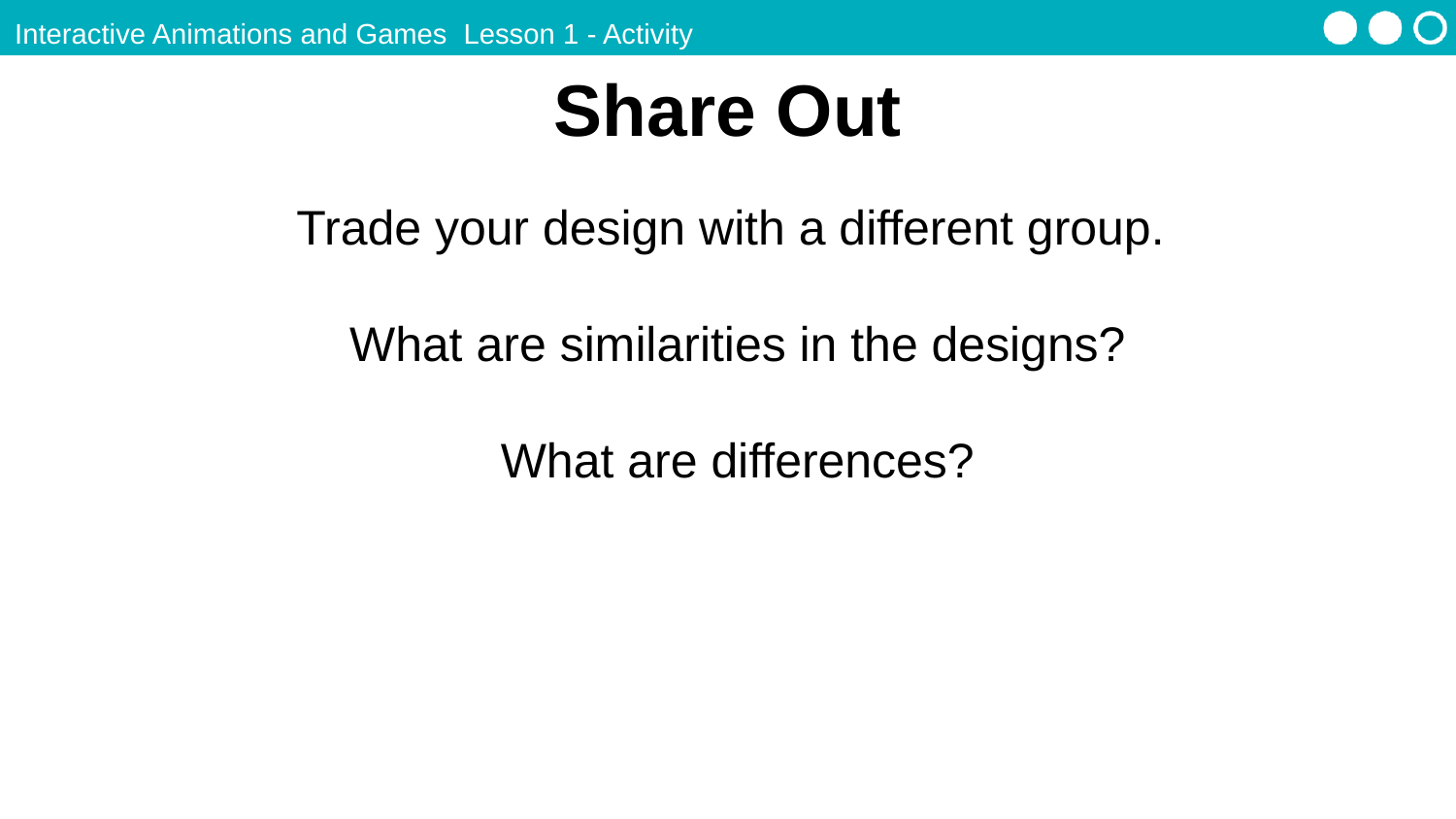

Interactive Animations and Games  Lesson 1 - Activity
Share Out
Trade your design with a different group.

What are similarities in the designs?

What are differences?